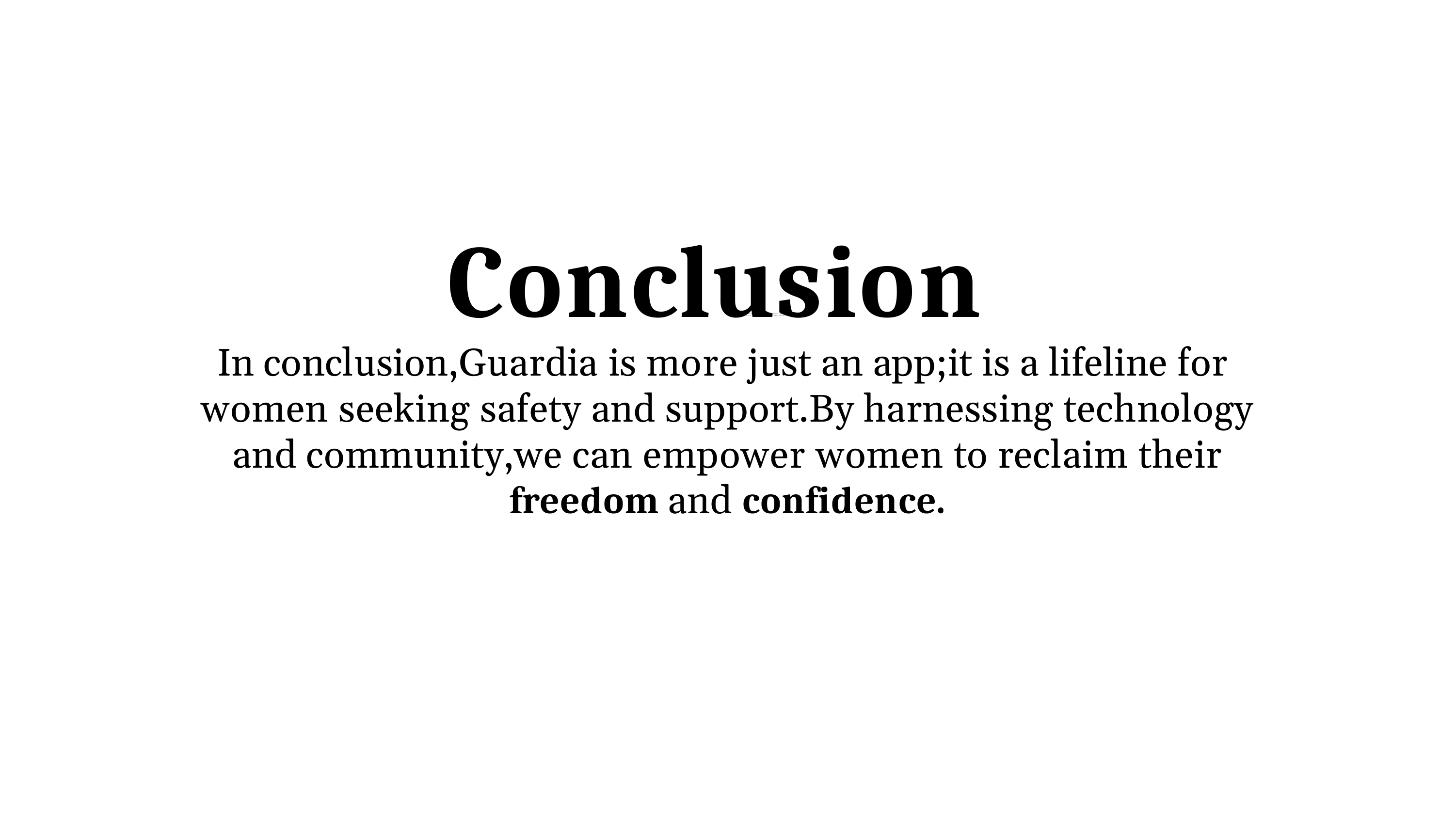

# Conclusion

Conclusion
In conclusion,Guardia is  more than just an app;it is a lifeline  foe women seeking safety and support.By harnessing technology and community,we can empower women to reclaim their freedom and confidence.
In conclusion,Guardia is more just an app;it is a lifeline for  women seeking safety and support.By harnessing technology  and community,we can empower women to reclaim their  freedom and confidence.